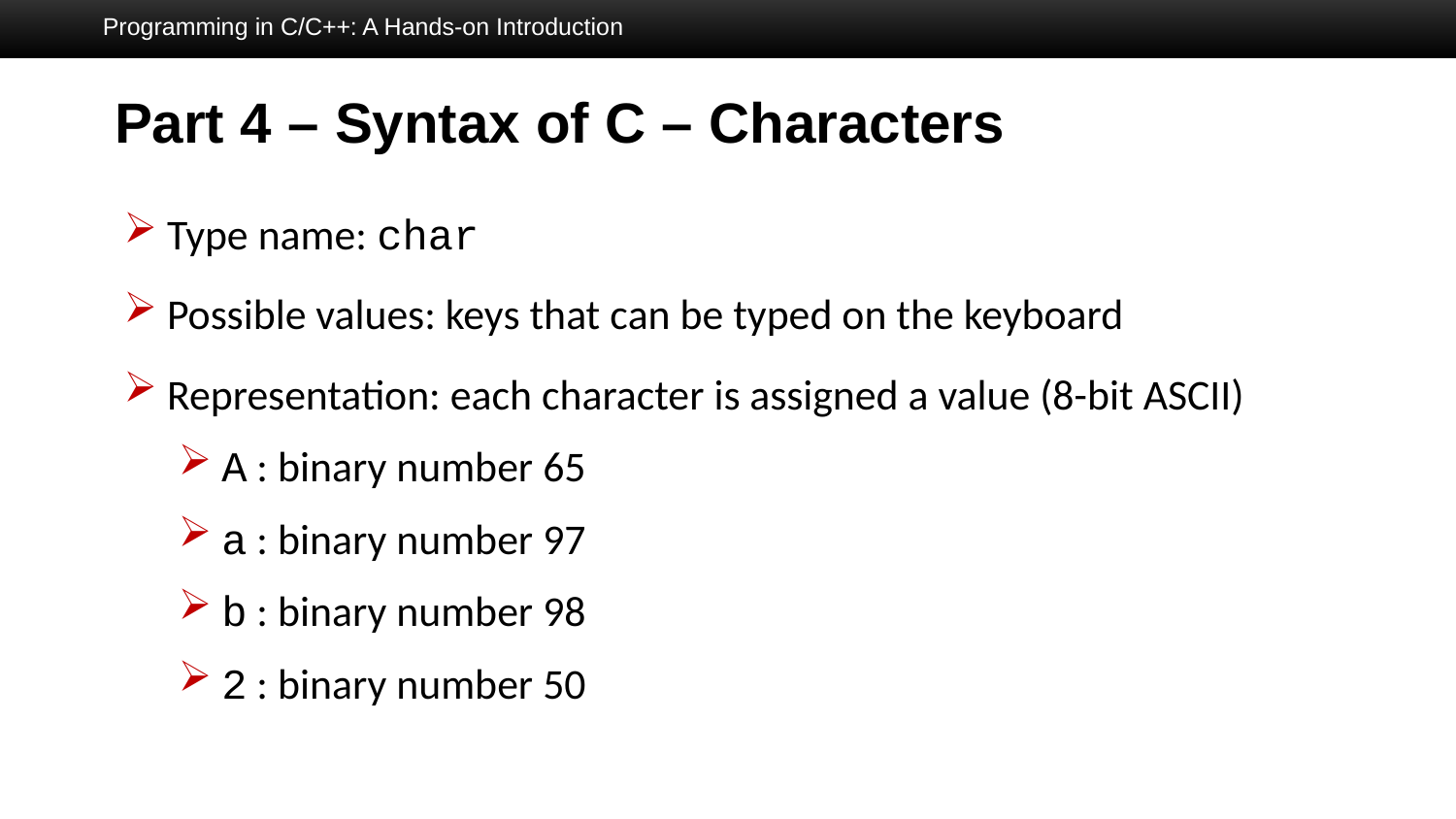

Programming in C/C++: A Hands-on Introduction
# Part 4 – Syntax of C – Characters
 Type name: char
 Possible values: keys that can be typed on the keyboard
 Representation: each character is assigned a value (8-bit ASCII)
 A : binary number 65
 a : binary number 97
 b : binary number 98
 2 : binary number 50